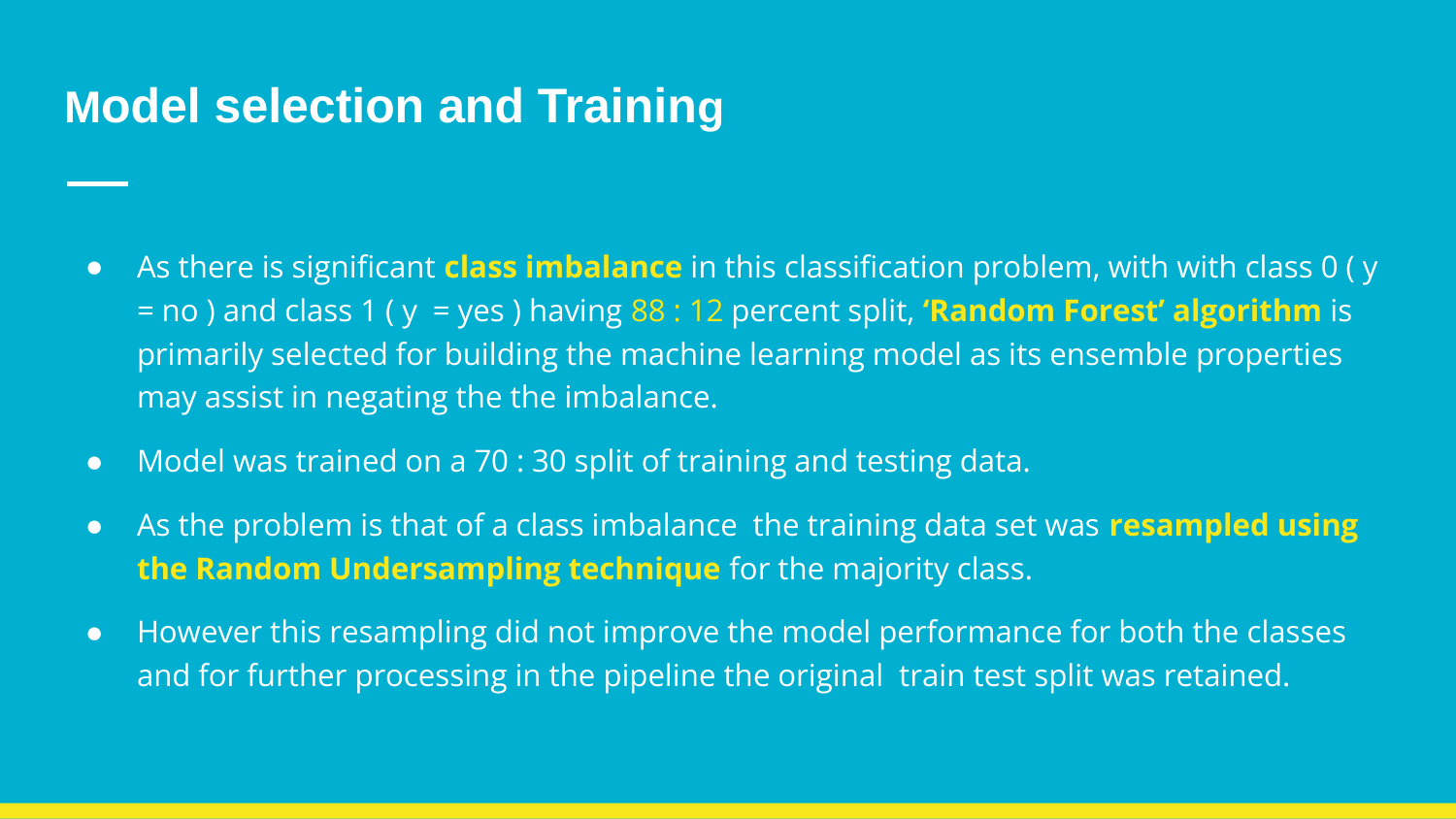

# Model selection and Training
As there is significant class imbalance in this classification problem, with with class 0 ( y  = no ) and class 1 ( y  = yes ) having 88 : 12 percent split, ‘Random Forest’ algorithm is primarily selected for building the machine learning model as its ensemble properties may assist in negating the the imbalance.
Model was trained on a 70 : 30 split of training and testing data.
As the problem is that of a class imbalance  the training data set was resampled using the Random Undersampling technique for the majority class.
However this resampling did not improve the model performance for both the classes and for further processing in the pipeline the original  train test split was retained.